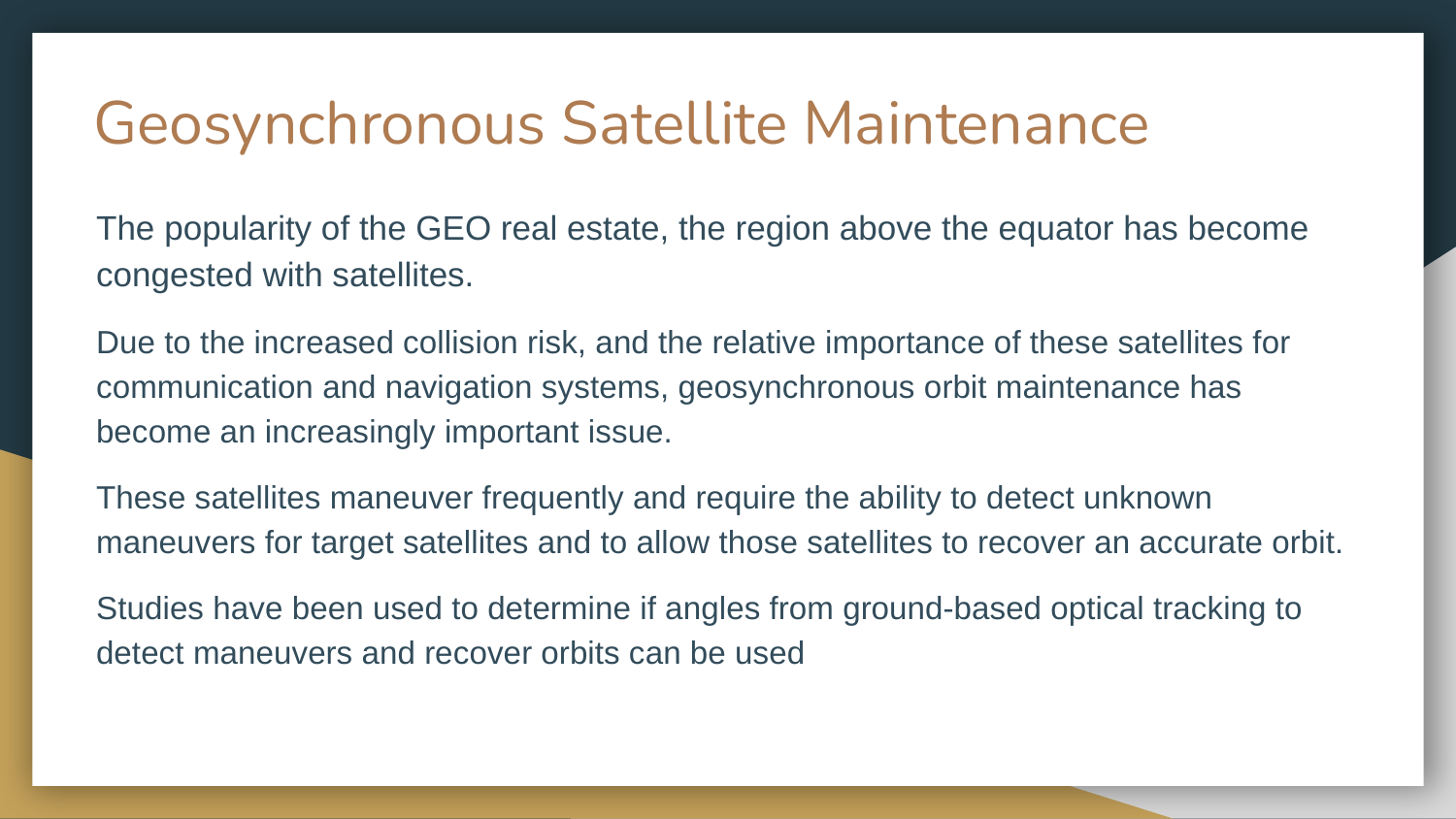

# Geosynchronous Satellite Maintenance
The popularity of the GEO real estate, the region above the equator has become congested with satellites.
Due to the increased collision risk, and the relative importance of these satellites for communication and navigation systems, geosynchronous orbit maintenance has become an increasingly important issue.
These satellites maneuver frequently and require the ability to detect unknown maneuvers for target satellites and to allow those satellites to recover an accurate orbit.
Studies have been used to determine if angles from ground-based optical tracking to detect maneuvers and recover orbits can be used